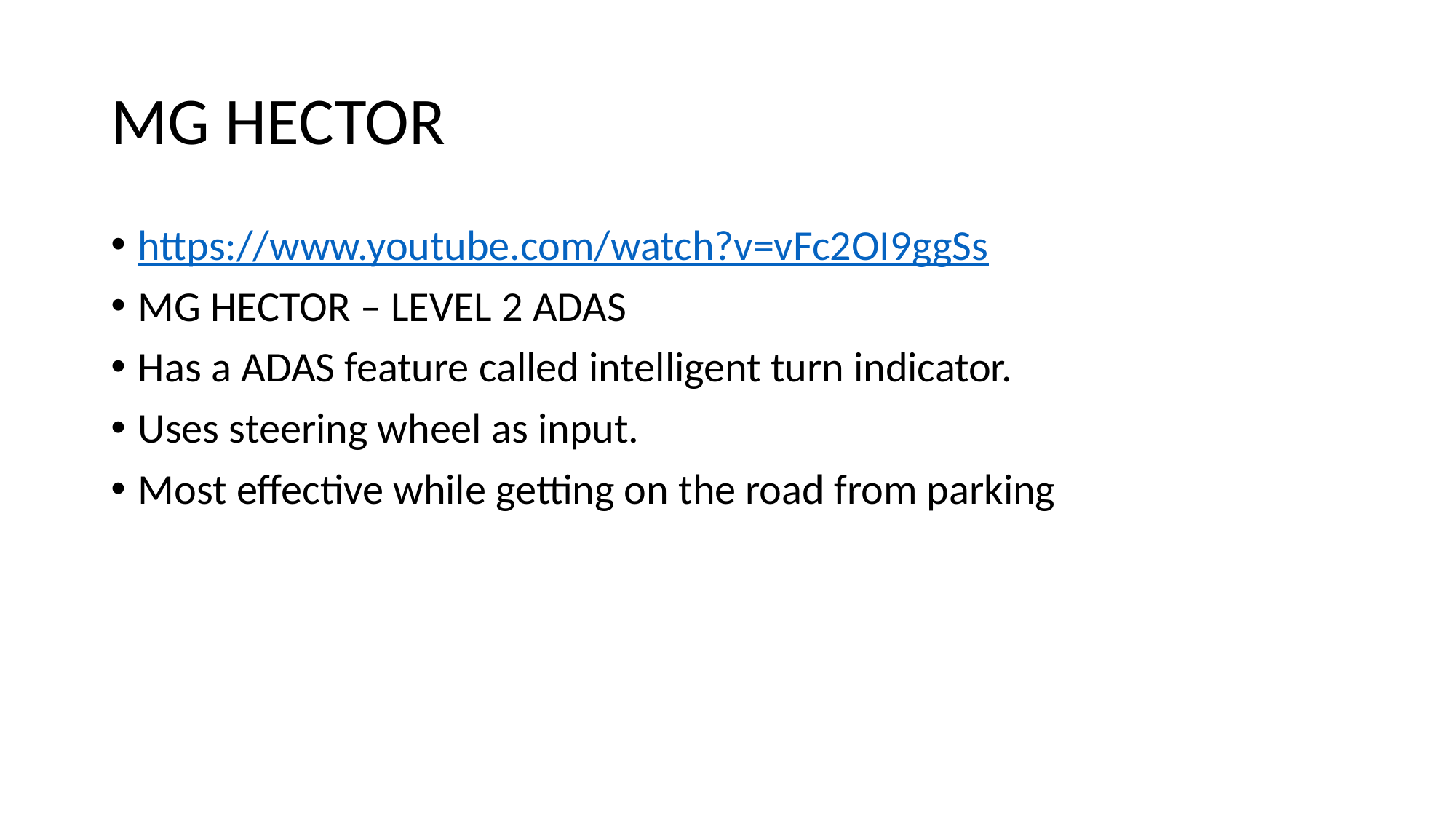

# MG HECTOR
https://www.youtube.com/watch?v=vFc2OI9ggSs
MG HECTOR – LEVEL 2 ADAS
Has a ADAS feature called intelligent turn indicator.
Uses steering wheel as input.
Most effective while getting on the road from parking